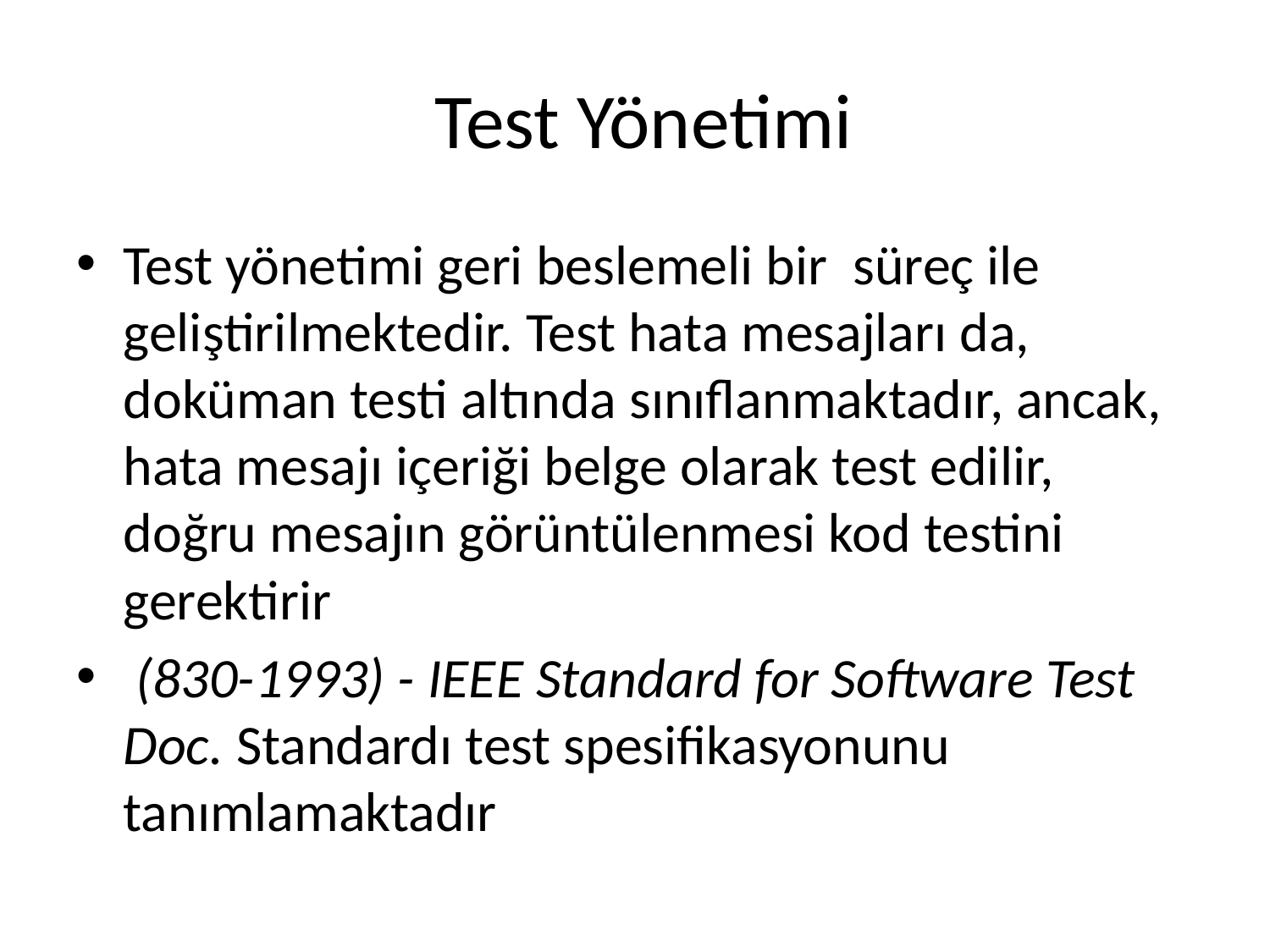

# Test Yönetimi
Test yönetimi geri beslemeli bir  süreç ile geliştirilmektedir. Test hata mesajları da, doküman testi altında sınıflanmaktadır, ancak, hata mesajı içeriği belge olarak test edilir, doğru mesajın görüntülenmesi kod testini gerektirir
 (830-1993) - IEEE Standard for Software Test Doc. Standardı test spesifikasyonunu tanımlamaktadır